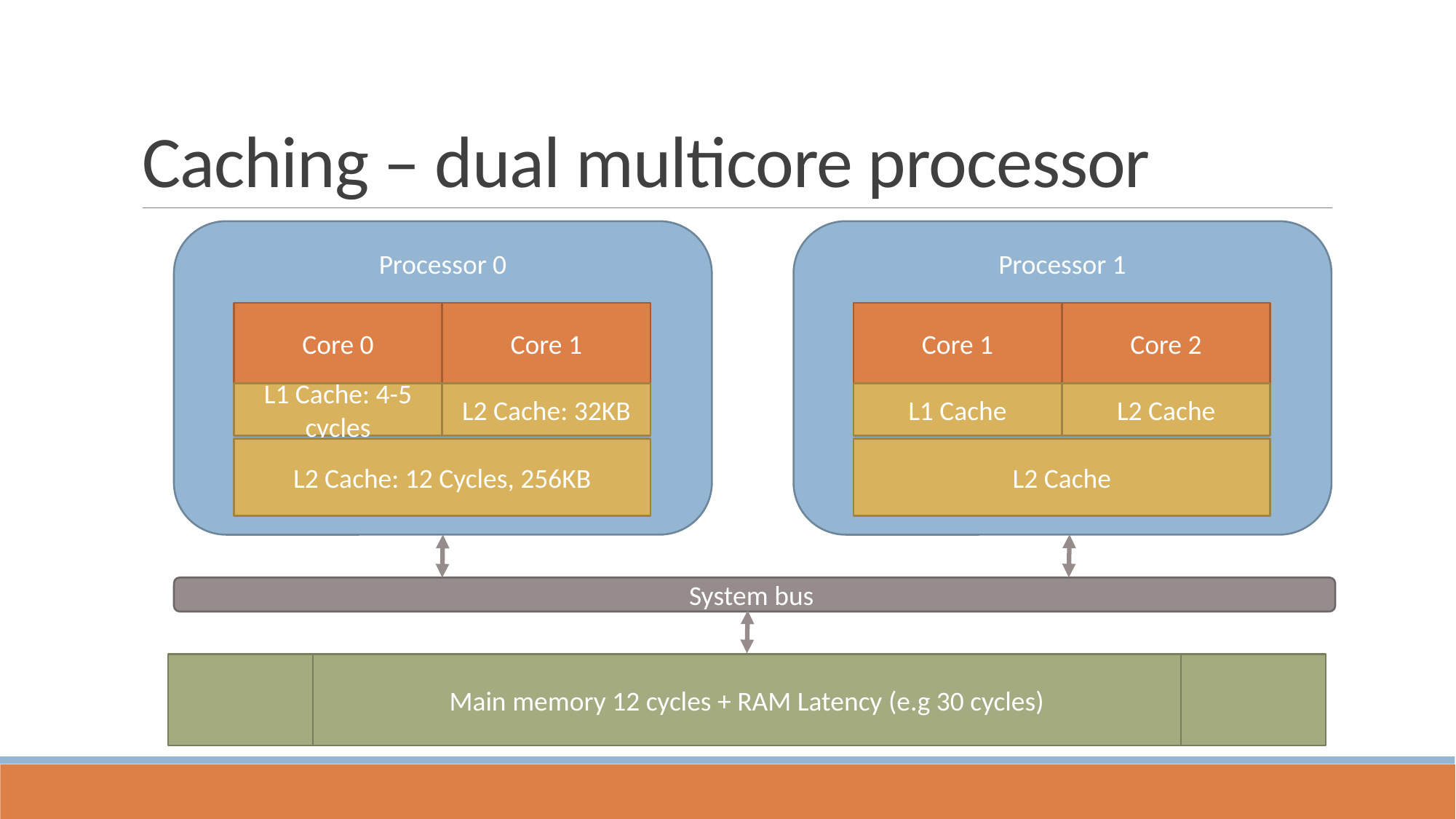

# Caching – dual multicore processor
Processor 0

Processor 1

Core 0
Core 1
Core 1
Core 2
L1 Cache: 4-5 cycles
L2 Cache: 32KB
L1 Cache
L2 Cache
L2 Cache: 12 Cycles, 256KB
L2 Cache
System bus
Main memory 12 cycles + RAM Latency (e.g 30 cycles)